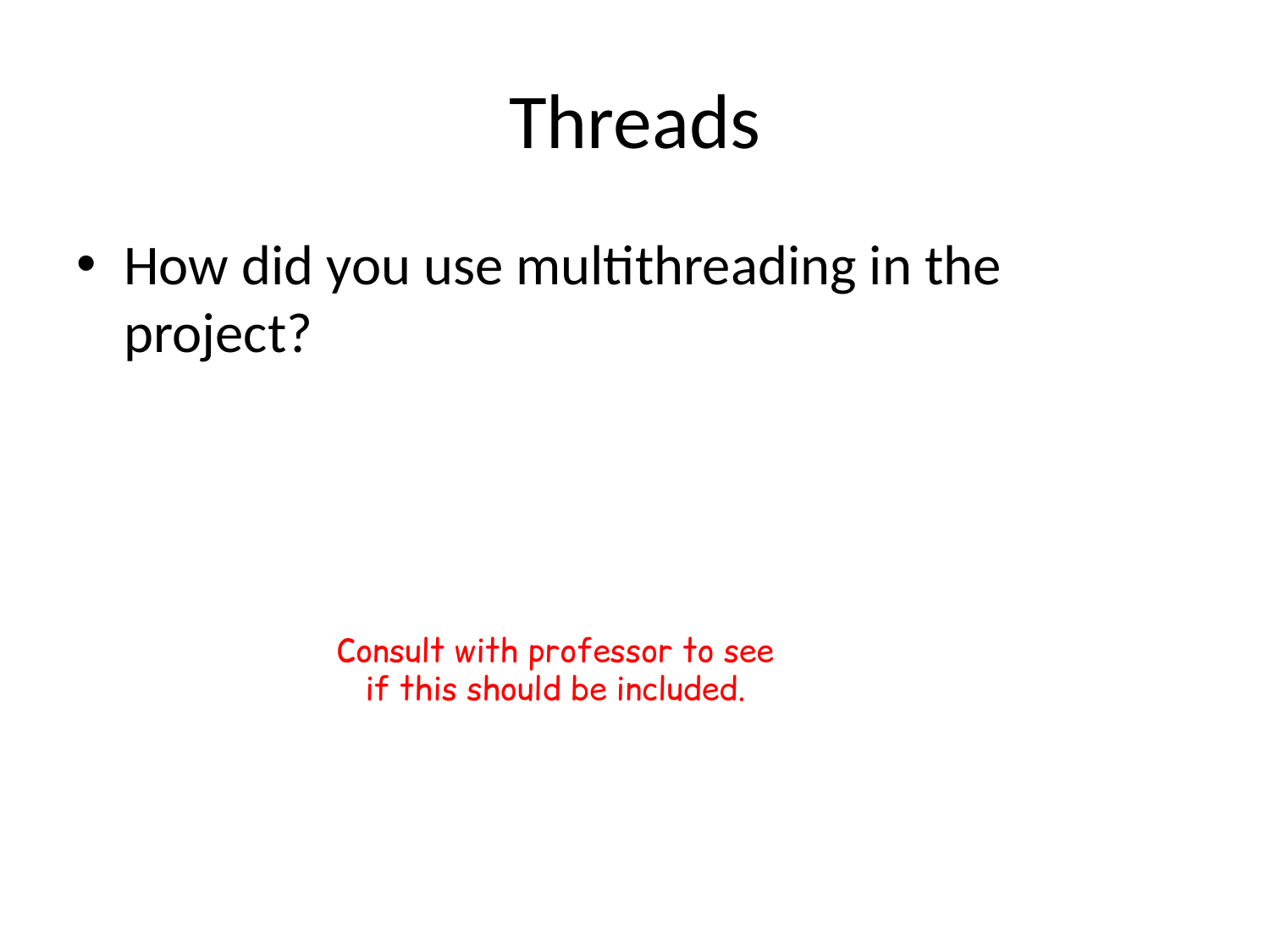

# Threads
How did you use multithreading in the project?
Consult with professor to see if this should be included.